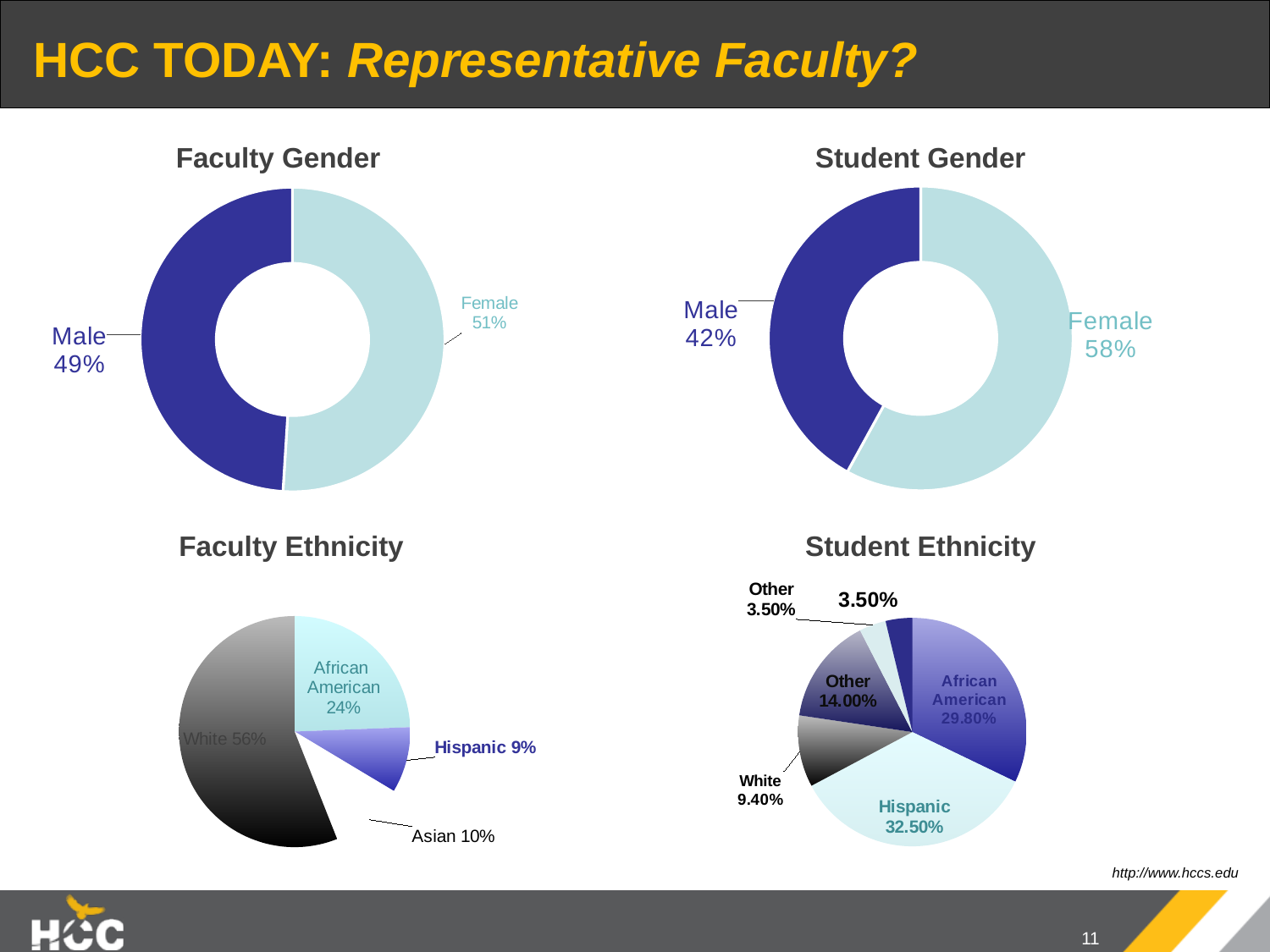

HCC TODAY: Representative Faculty?
Faculty Gender
Student Gender

### Chart

| Category | Column1 |
|---|---|
| Male | 0.58 |
| Female | 0.42 |

### Chart

| Category | Column1 |
|---|---|
| Female | 0.51 |
| Male` | 0.49 |
Faculty Ethnicity
Student Ethnicity

### Chart

| Category | Faculty Diversity |
|---|---|
| African American | 0.244 |
| Hispanic | 0.092 |
| Asian | 0.104 |
| White | 0.56 |

### Chart

| Category | Column1 |
|---|---|
| African American | 0.298 |
| Hispanic | 0.325 |
| Asian | 0.094 |
| White | 0.14 |
| Other | 0.035 |
| Native American | 0.035 |
http://www.hccs.edu